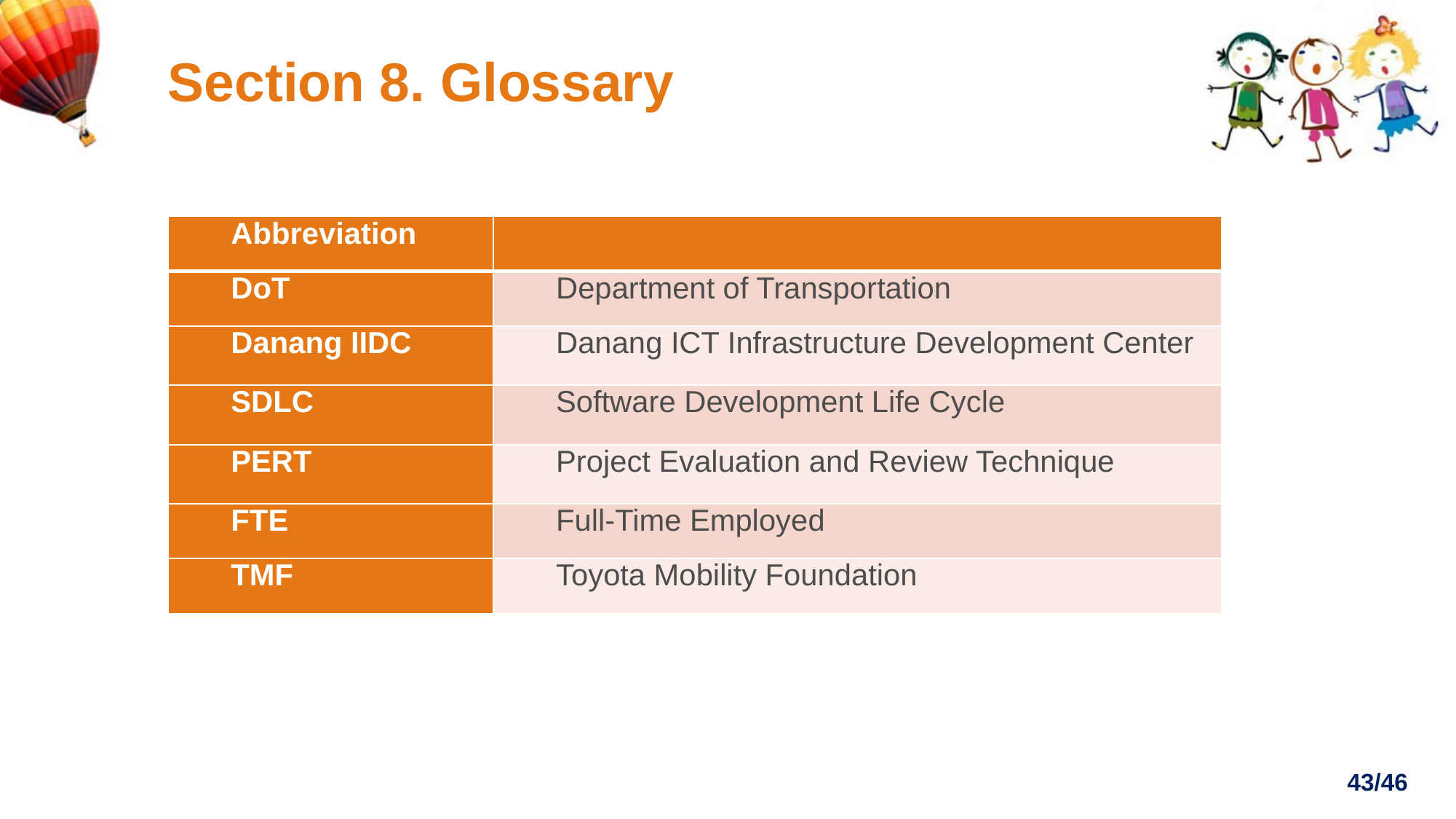

# Section 8. Glossary
| Abbreviation |  |
| --- | --- |
| DoT | Department of Transportation |
| Danang IIDC | Danang ICT Infrastructure Development Center |
| SDLC | Software Development Life Cycle |
| PERT | Project Evaluation and Review Technique |
| FTE | Full-Time Employed |
| TMF | Toyota Mobility Foundation |
43/46